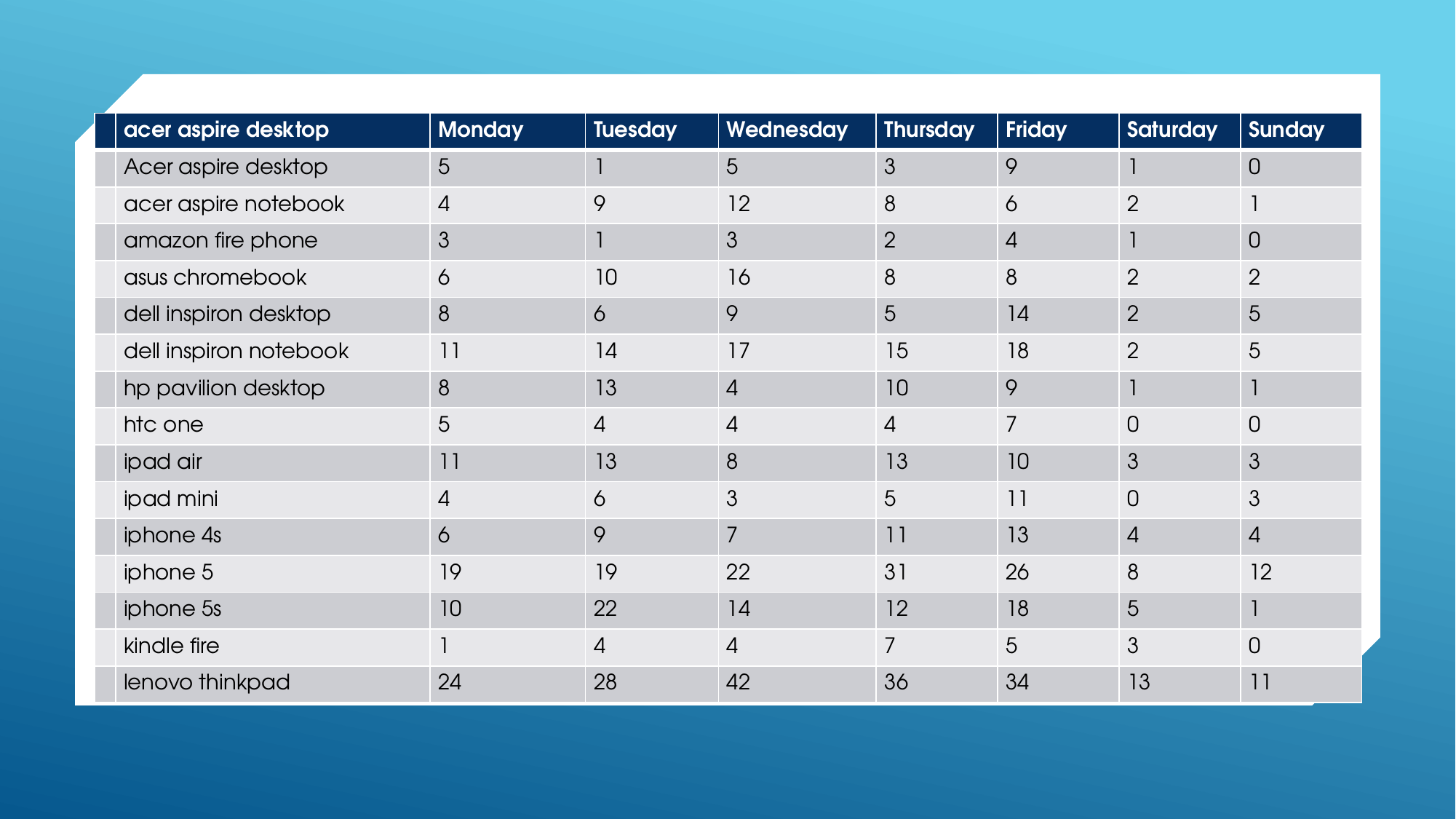

|  | acer aspire desktop | Monday | Tuesday | Wednesday | Thursday | Friday | Saturday | Sunday |
| --- | --- | --- | --- | --- | --- | --- | --- | --- |
|  | Acer aspire desktop | 5 | 1 | 5 | 3 | 9 | 1 | 0 |
|  | acer aspire notebook | 4 | 9 | 12 | 8 | 6 | 2 | 1 |
|  | amazon fire phone | 3 | 1 | 3 | 2 | 4 | 1 | 0 |
|  | asus chromebook | 6 | 10 | 16 | 8 | 8 | 2 | 2 |
|  | dell inspiron desktop | 8 | 6 | 9 | 5 | 14 | 2 | 5 |
|  | dell inspiron notebook | 11 | 14 | 17 | 15 | 18 | 2 | 5 |
|  | hp pavilion desktop | 8 | 13 | 4 | 10 | 9 | 1 | 1 |
|  | htc one | 5 | 4 | 4 | 4 | 7 | 0 | 0 |
|  | ipad air | 11 | 13 | 8 | 13 | 10 | 3 | 3 |
|  | ipad mini | 4 | 6 | 3 | 5 | 11 | 0 | 3 |
|  | iphone 4s | 6 | 9 | 7 | 11 | 13 | 4 | 4 |
|  | iphone 5 | 19 | 19 | 22 | 31 | 26 | 8 | 12 |
|  | iphone 5s | 10 | 22 | 14 | 12 | 18 | 5 | 1 |
|  | kindle fire | 1 | 4 | 4 | 7 | 5 | 3 | 0 |
|  | lenovo thinkpad | 24 | 28 | 42 | 36 | 34 | 13 | 11 |